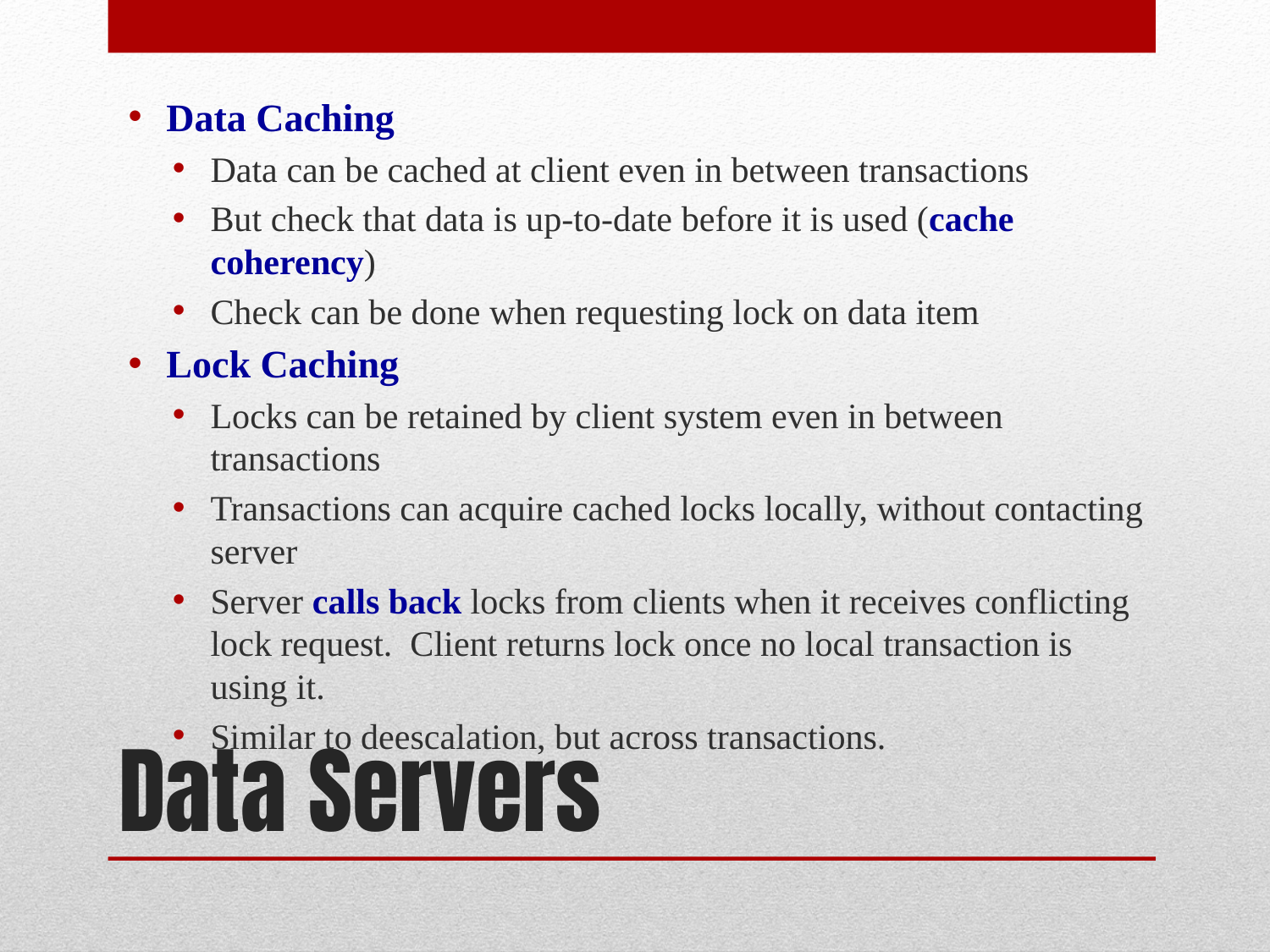

Data Caching
Data can be cached at client even in between transactions
But check that data is up-to-date before it is used (cache coherency)
Check can be done when requesting lock on data item
Lock Caching
Locks can be retained by client system even in between transactions
Transactions can acquire cached locks locally, without contacting server
Server calls back locks from clients when it receives conflicting lock request.  Client returns lock once no local transaction is using it.
Similar to deescalation, but across transactions.

# Data Servers